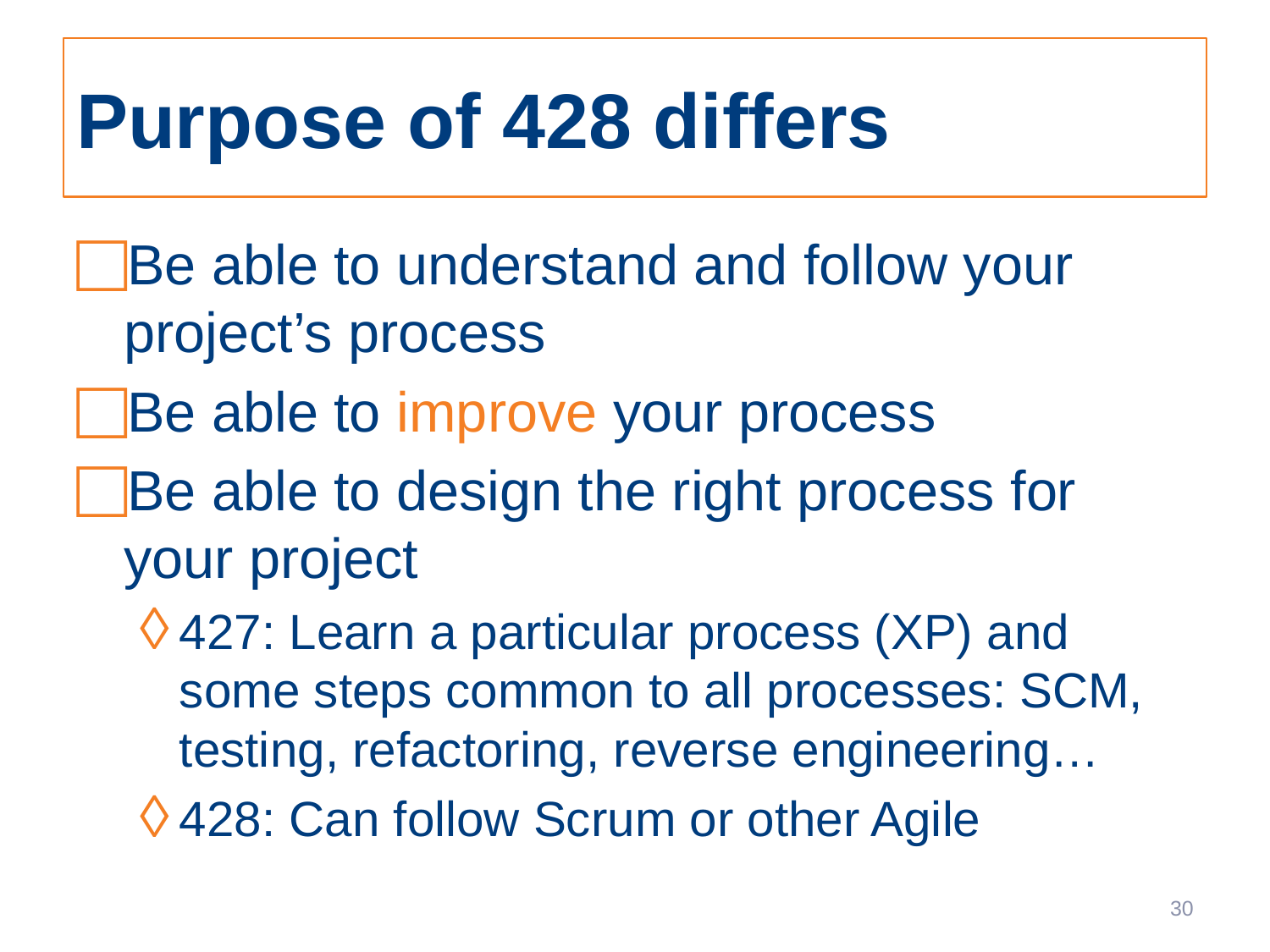

# Purpose of 428 differs
Be able to understand and follow your project’s process
Be able to improve your process
Be able to design the right process for your project
427: Learn a particular process (XP) and some steps common to all processes: SCM, testing, refactoring, reverse engineering…
428: Can follow Scrum or other Agile
30